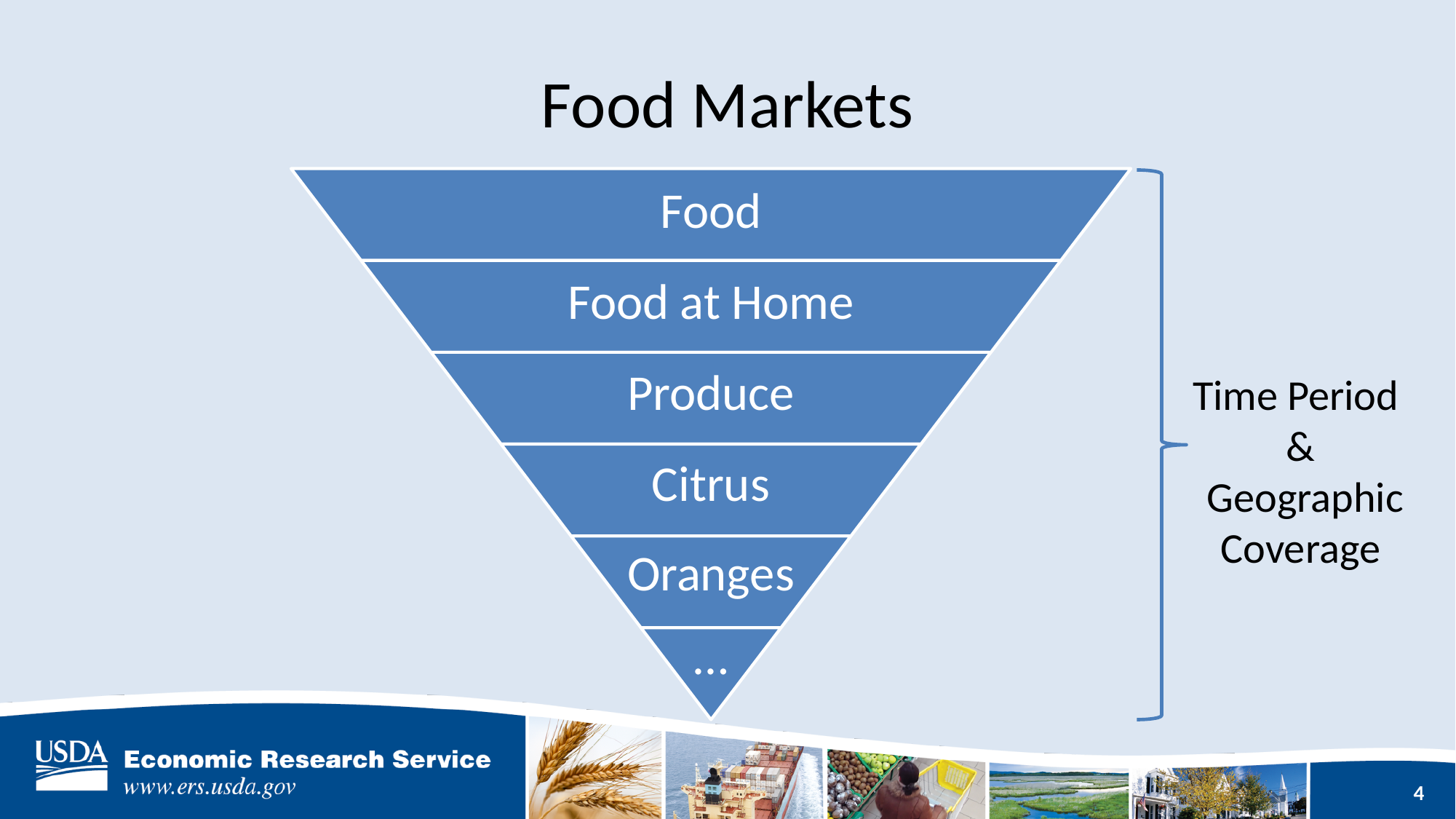

# Food Markets
Food
Food at Home
Produce
Citrus
Oranges
…

Time Period
&
 Geographic Coverage